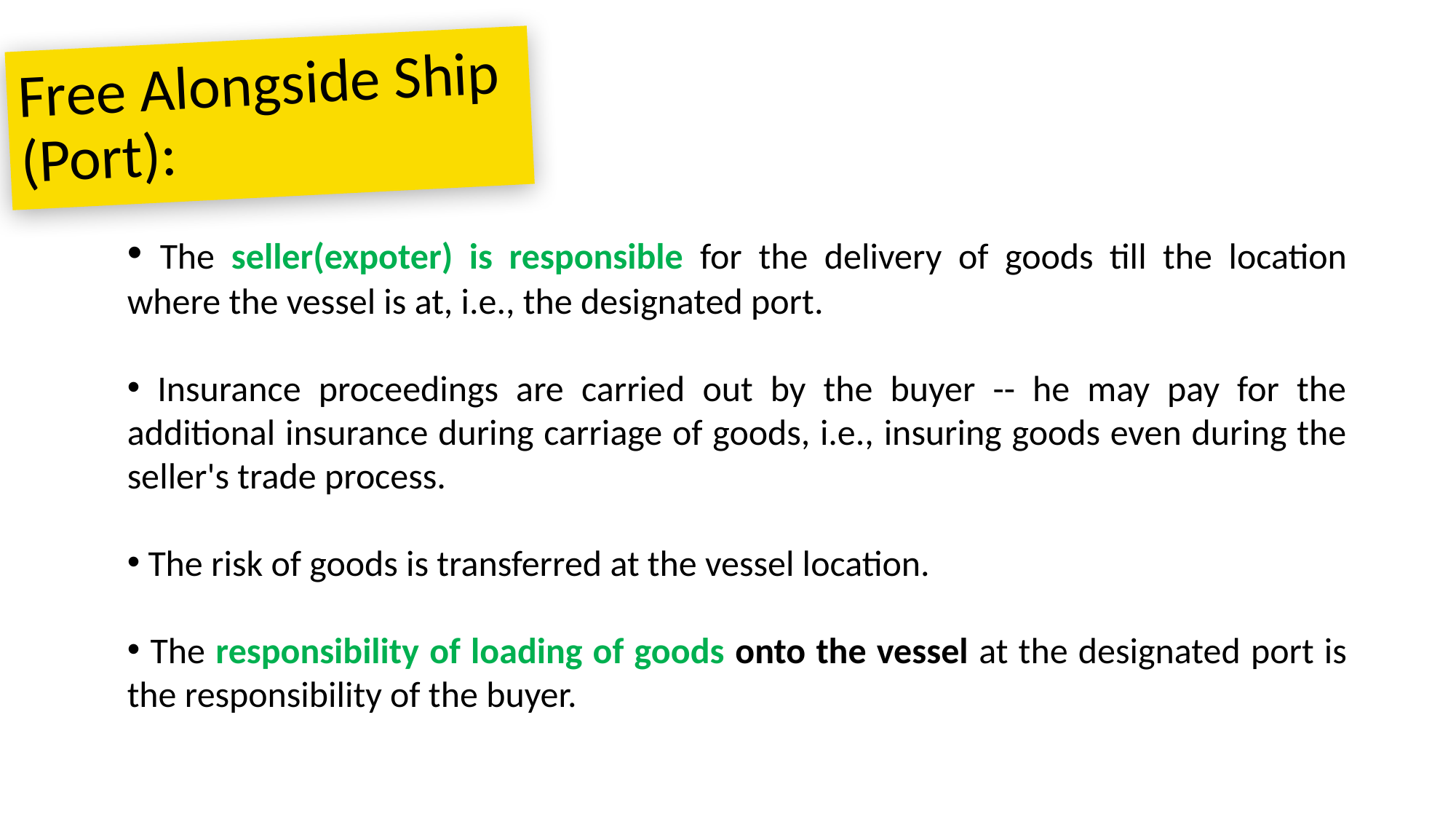

Free Alongside Ship (Port):
 The seller(expoter) is responsible for the delivery of goods till the location where the vessel is at, i.e., the designated port.

 Insurance proceedings are carried out by the buyer -- he may pay for the additional insurance during carriage of goods, i.e., insuring goods even during the seller's trade process.

 The risk of goods is transferred at the vessel location.

 The responsibility of loading of goods onto the vessel at the designated port is the responsibility of the buyer.